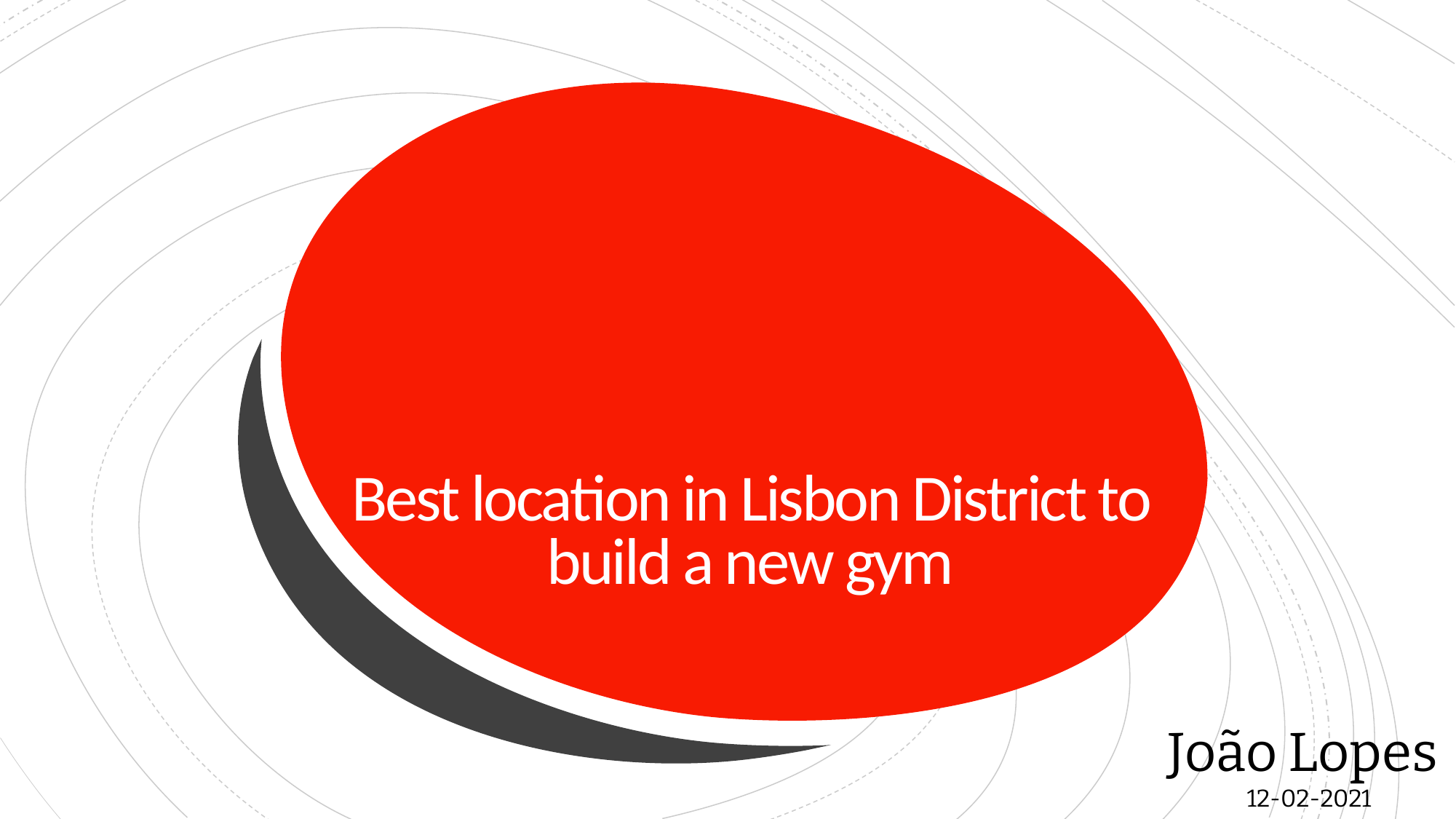

# Best location in Lisbon District to build a new gym
João Lopes
12-02-2021